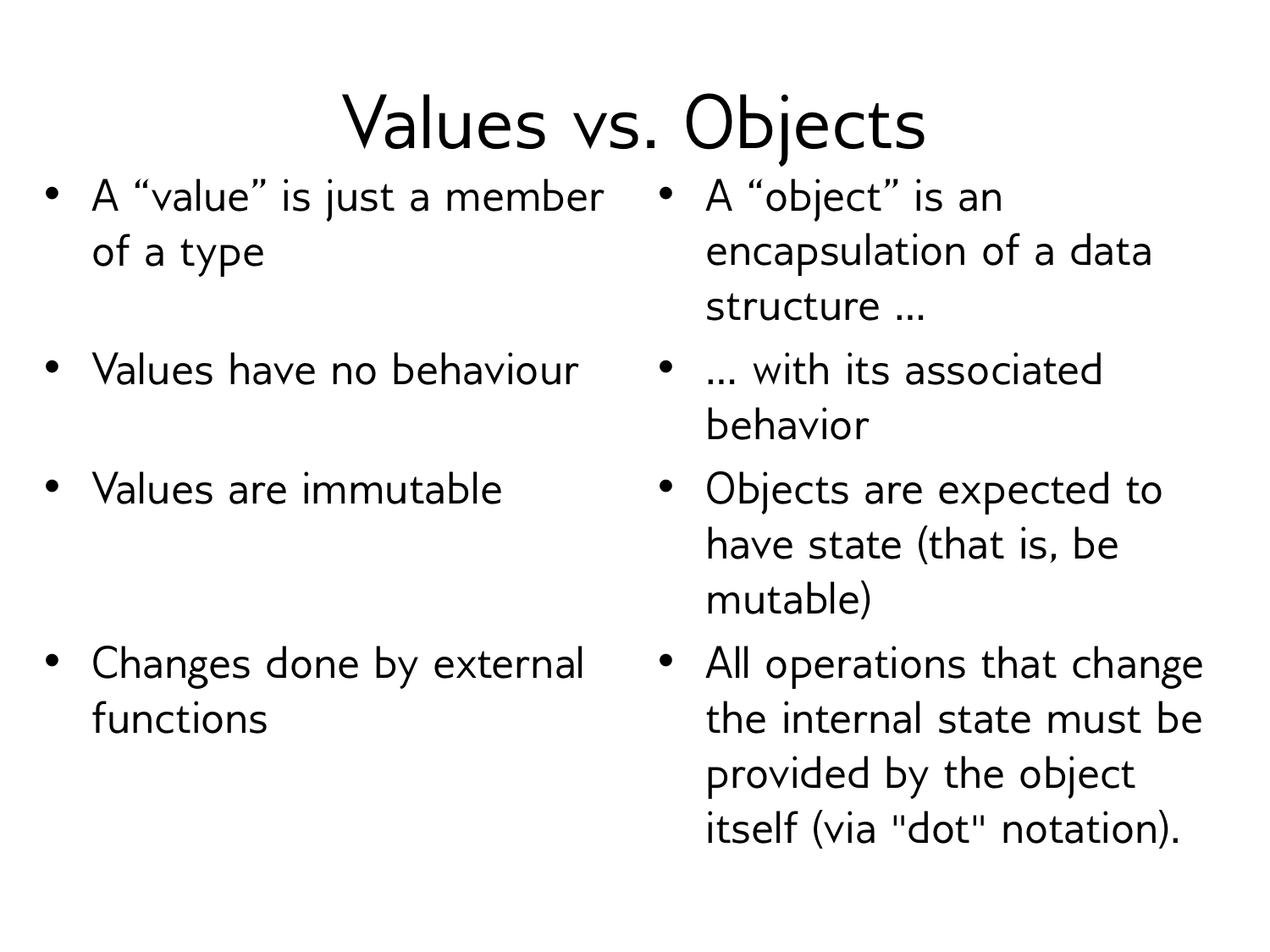

# Values vs. Objects
A “value” is just a member of a type
Values have no behaviour
Values are immutable
Changes done by external functions

A “object” is an encapsulation of a data structure …
… with its associated behavior
Objects are expected to have state (that is, be mutable)
All operations that change the internal state must be provided by the object itself (via "dot" notation).